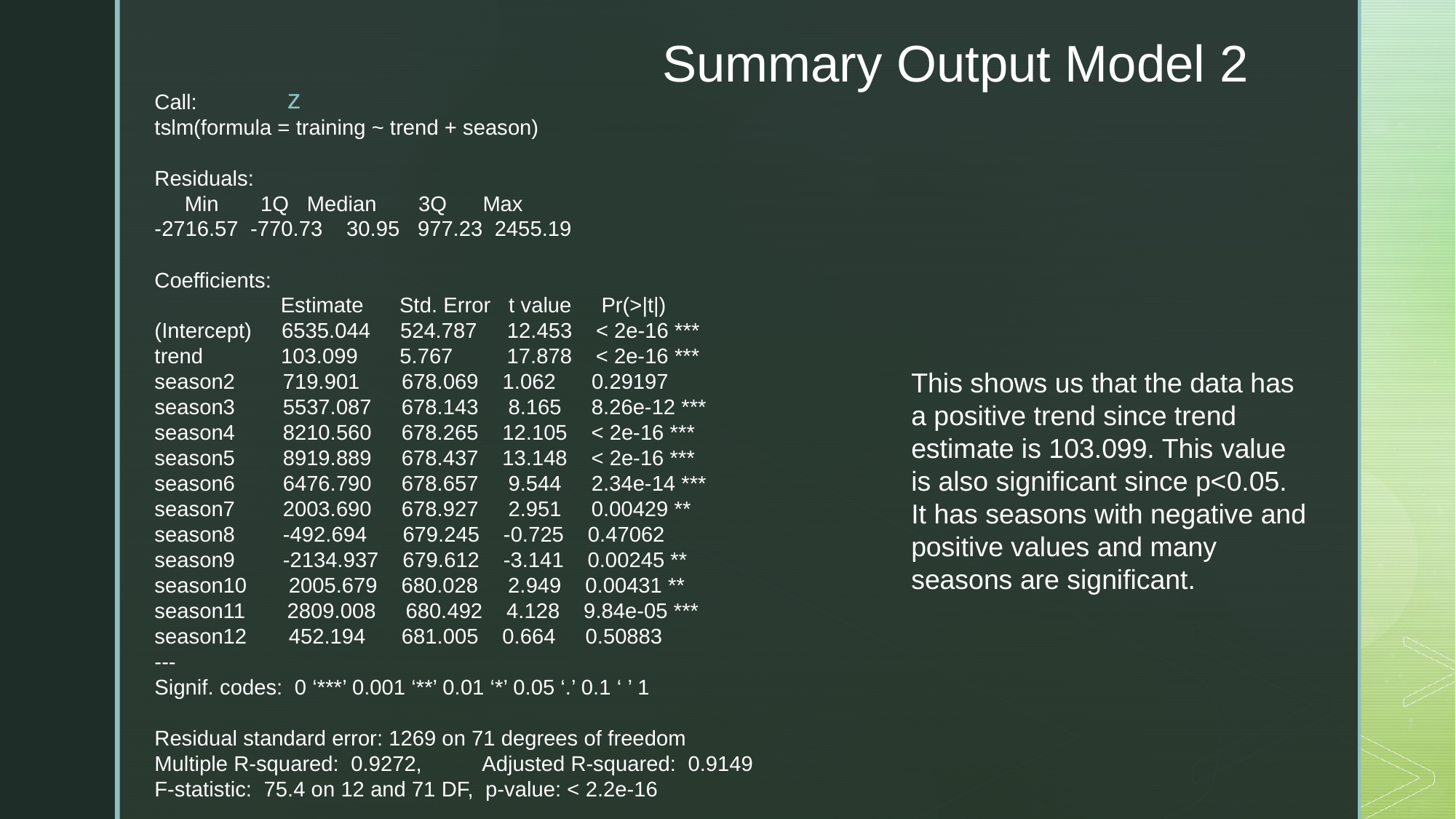

# Summary Output Model 2
Call:
tslm(formula = training ~ trend + season)

Residuals:
     Min       1Q   Median       3Q      Max
-2716.57  -770.73    30.95   977.23  2455.19

Coefficients:
                     Estimate      Std. Error   t value     Pr(>|t|)
(Intercept)     6535.044     524.787     12.453    < 2e-16 ***
trend             103.099       5.767         17.878    < 2e-16 ***
season2        719.901       678.069    1.062      0.29197
season3        5537.087     678.143     8.165     8.26e-12 ***
season4        8210.560     678.265    12.105    < 2e-16 ***
season5        8919.889     678.437    13.148    < 2e-16 ***
season6        6476.790     678.657     9.544     2.34e-14 ***
season7        2003.690     678.927     2.951     0.00429 **
season8        -492.694      679.245    -0.725    0.47062
season9        -2134.937    679.612    -3.141    0.00245 **
season10       2005.679    680.028     2.949    0.00431 **
season11       2809.008     680.492    4.128    9.84e-05 ***
season12       452.194      681.005    0.664     0.50883
---
Signif. codes:  0 ‘***’ 0.001 ‘**’ 0.01 ‘*’ 0.05 ‘.’ 0.1 ‘ ’ 1

Residual standard error: 1269 on 71 degrees of freedom
Multiple R-squared:  0.9272,	Adjusted R-squared:  0.9149
F-statistic:  75.4 on 12 and 71 DF,  p-value: < 2.2e-16

This shows us that the data has a positive trend since trend estimate is 103.099. This value is also significant since p<0.05.
It has seasons with negative and positive values and many seasons are significant.